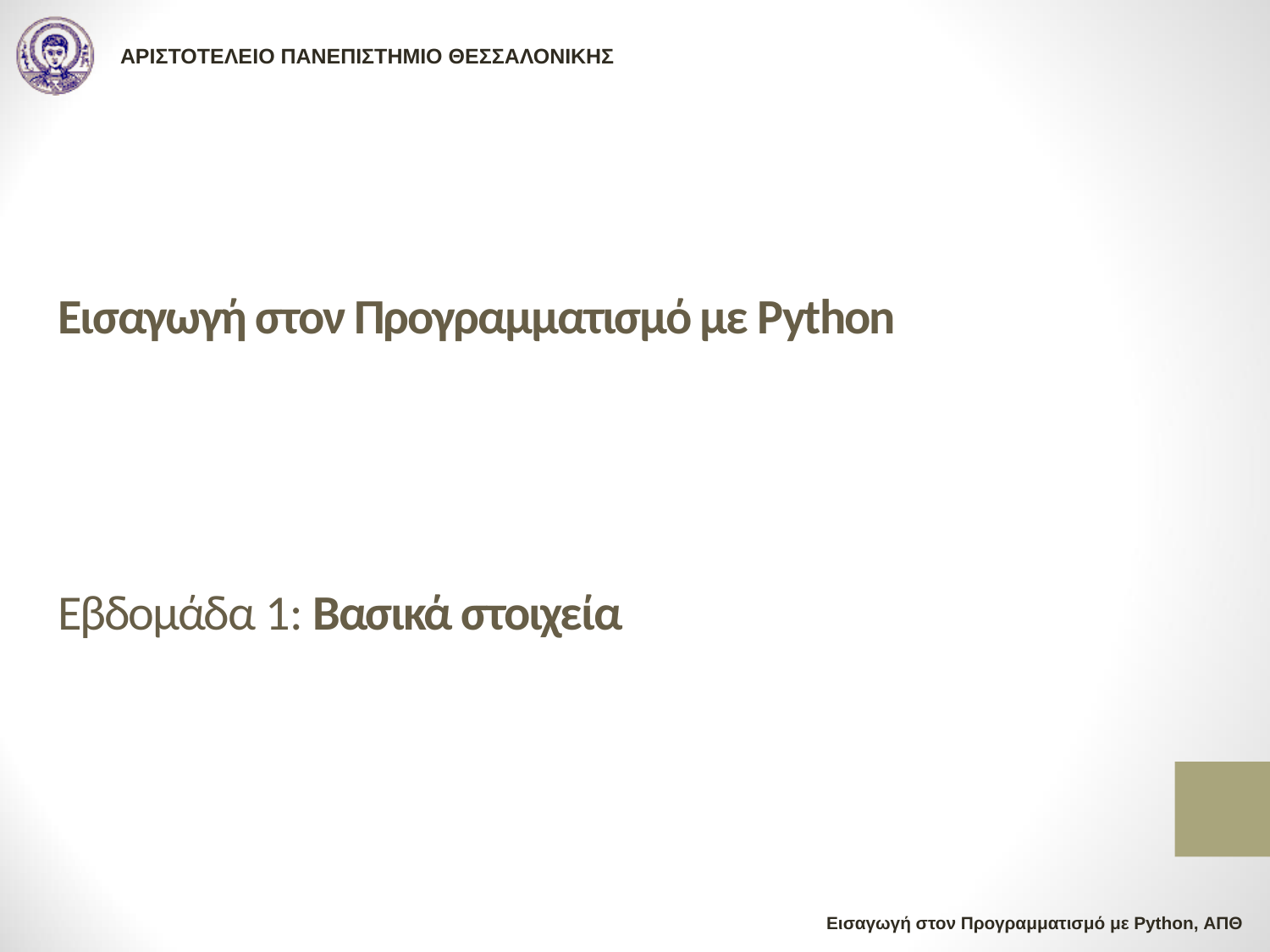

Εισαγωγή στον Προγραμματισμό με Python
Εβδομάδα 1: Βασικά στοιχεία